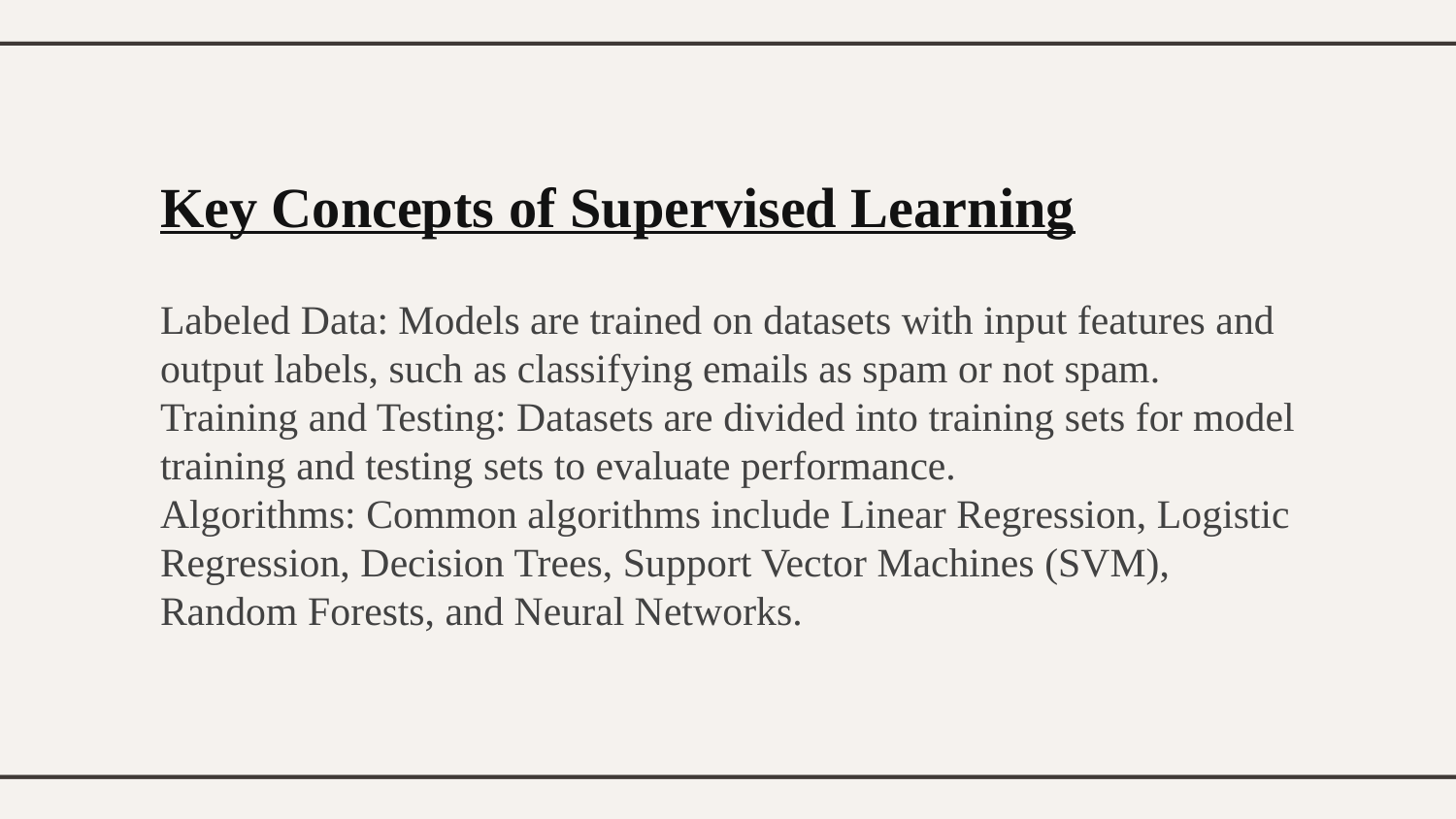

Key Concepts of Supervised Learning
Labeled Data: Models are trained on datasets with input features and output labels, such as classifying emails as spam or not spam.
Training and Testing: Datasets are divided into training sets for model training and testing sets to evaluate performance.
Algorithms: Common algorithms include Linear Regression, Logistic Regression, Decision Trees, Support Vector Machines (SVM), Random Forests, and Neural Networks.